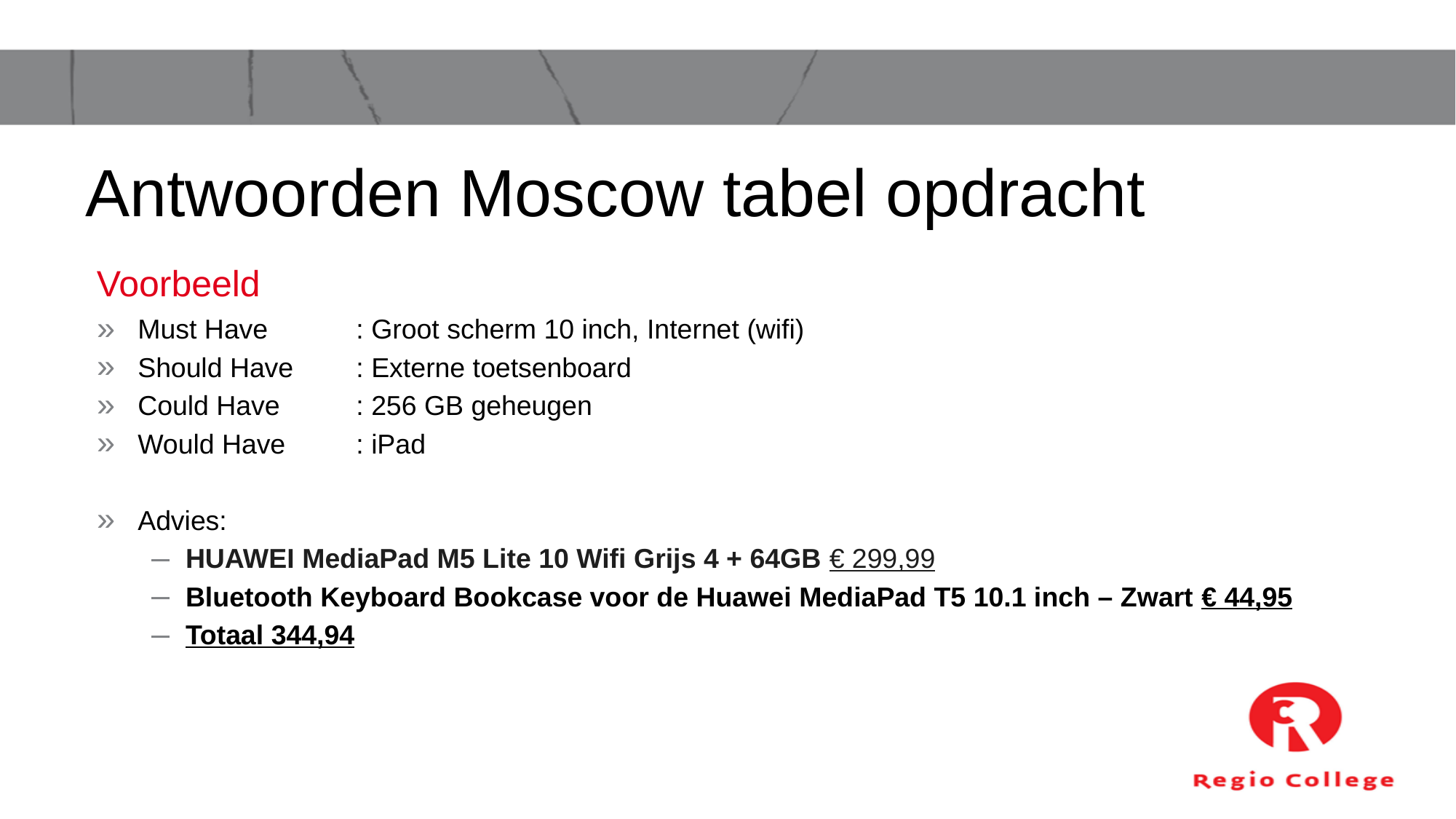

# Antwoorden Moscow tabel opdracht
Voorbeeld
Must Have	: Groot scherm 10 inch, Internet (wifi)
Should Have	: Externe toetsenboard
Could Have	: 256 GB geheugen
Would Have	: iPad

Advies:
HUAWEI MediaPad M5 Lite 10 Wifi Grijs 4 + 64GB € 299,99
Bluetooth Keyboard Bookcase voor de Huawei MediaPad T5 10.1 inch – Zwart € 44,95
Totaal 344,94